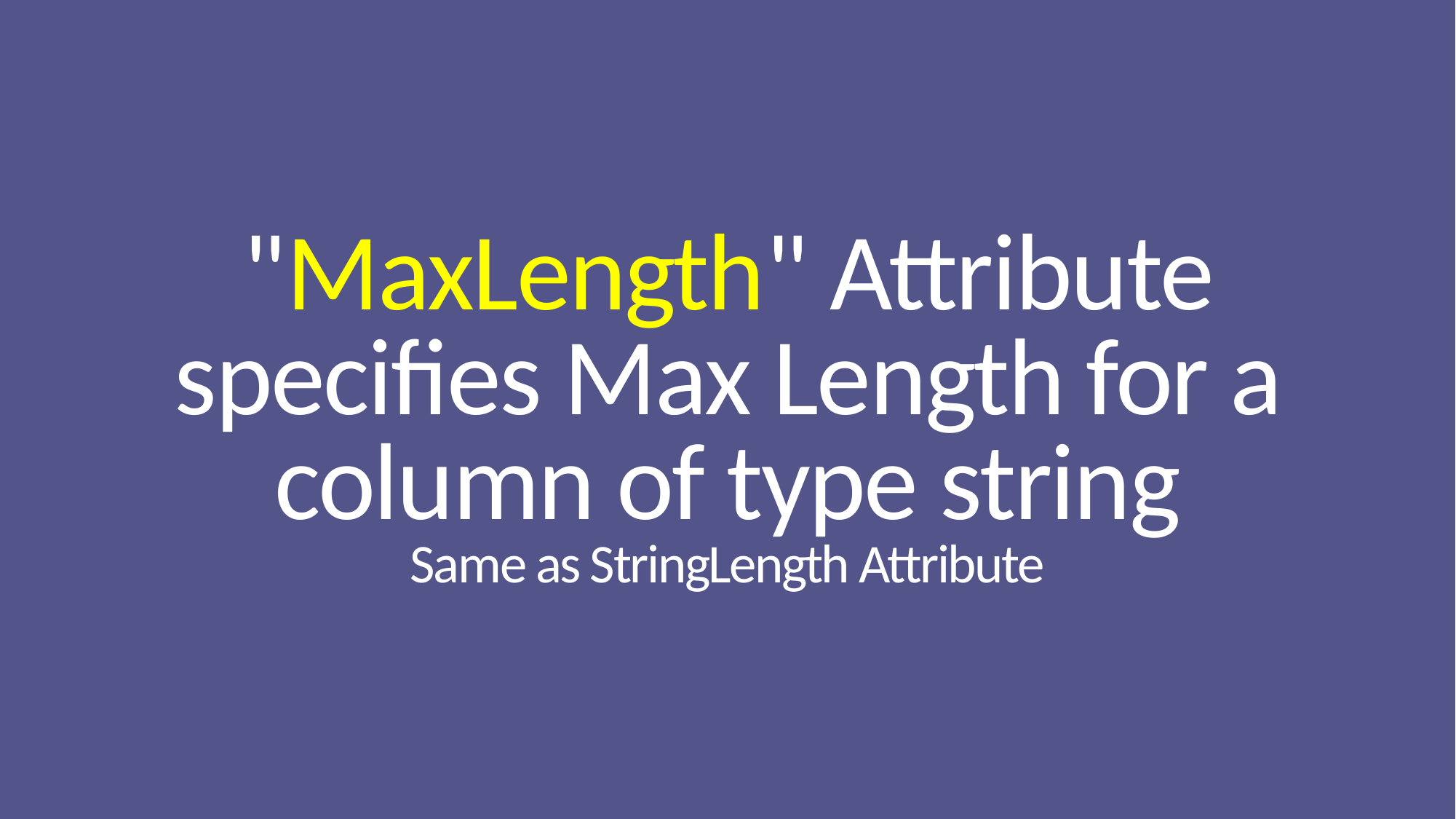

# "MaxLength" Attribute specifies Max Length for a column of type string Same as StringLength Attribute